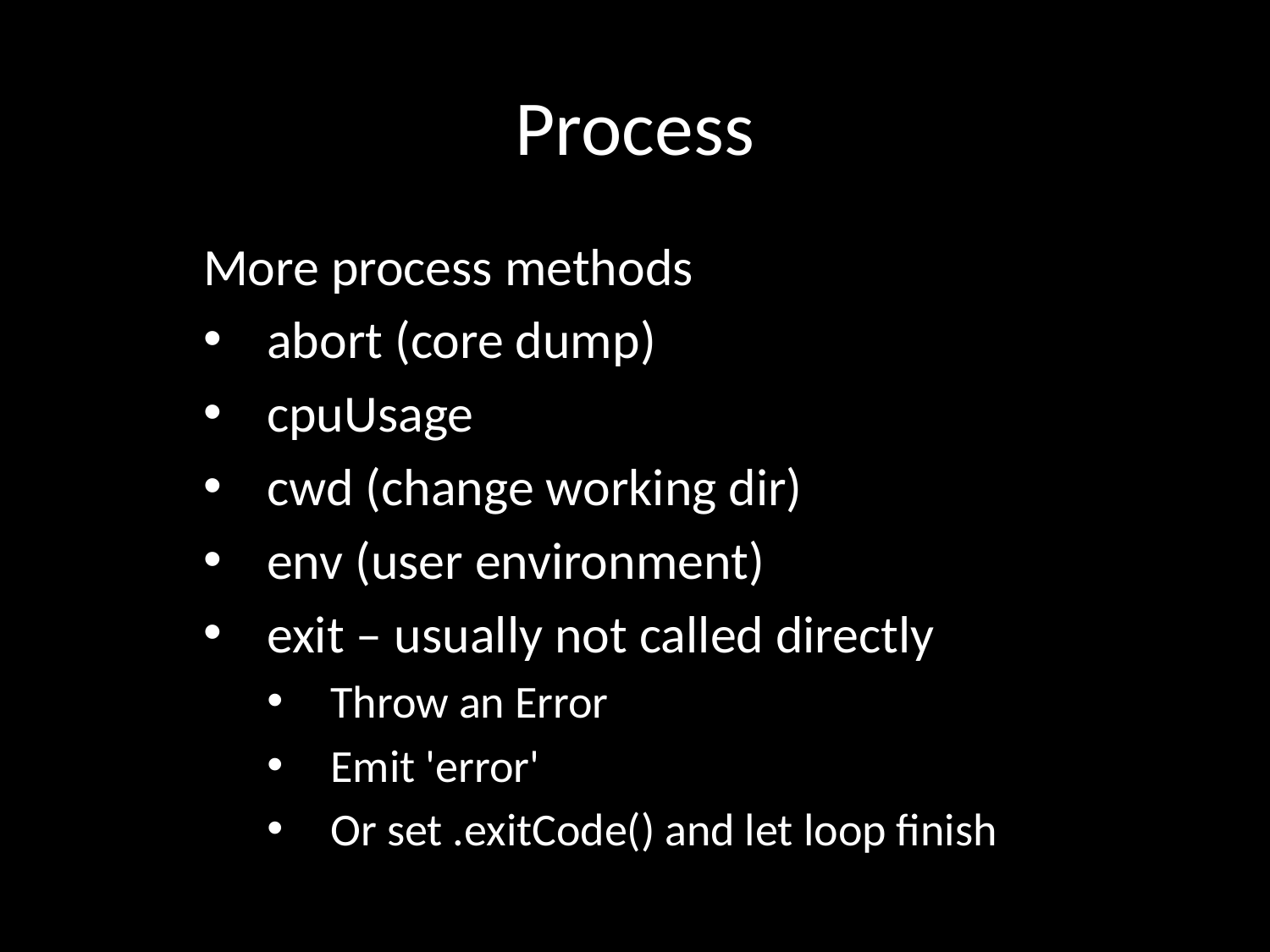

# Process
More process methods
abort (core dump)
cpuUsage
cwd (change working dir)
env (user environment)
exit – usually not called directly
Throw an Error
Emit 'error'
Or set .exitCode() and let loop finish